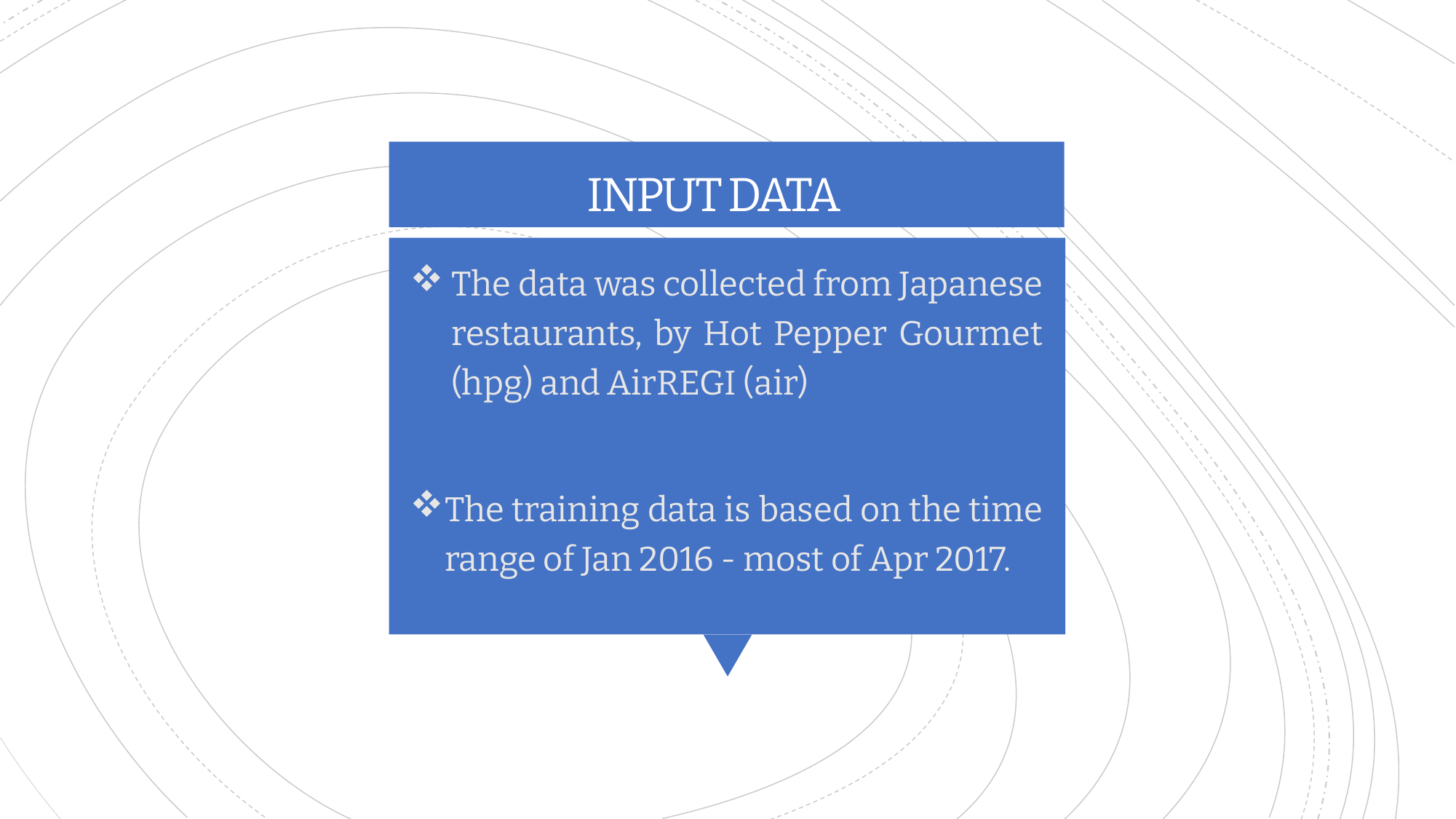

# INPUT DATA
The data was collected from Japanese restaurants, by Hot Pepper Gourmet (hpg) and AirREGI (air)

The training data is based on the time range of Jan 2016 - most of Apr 2017.